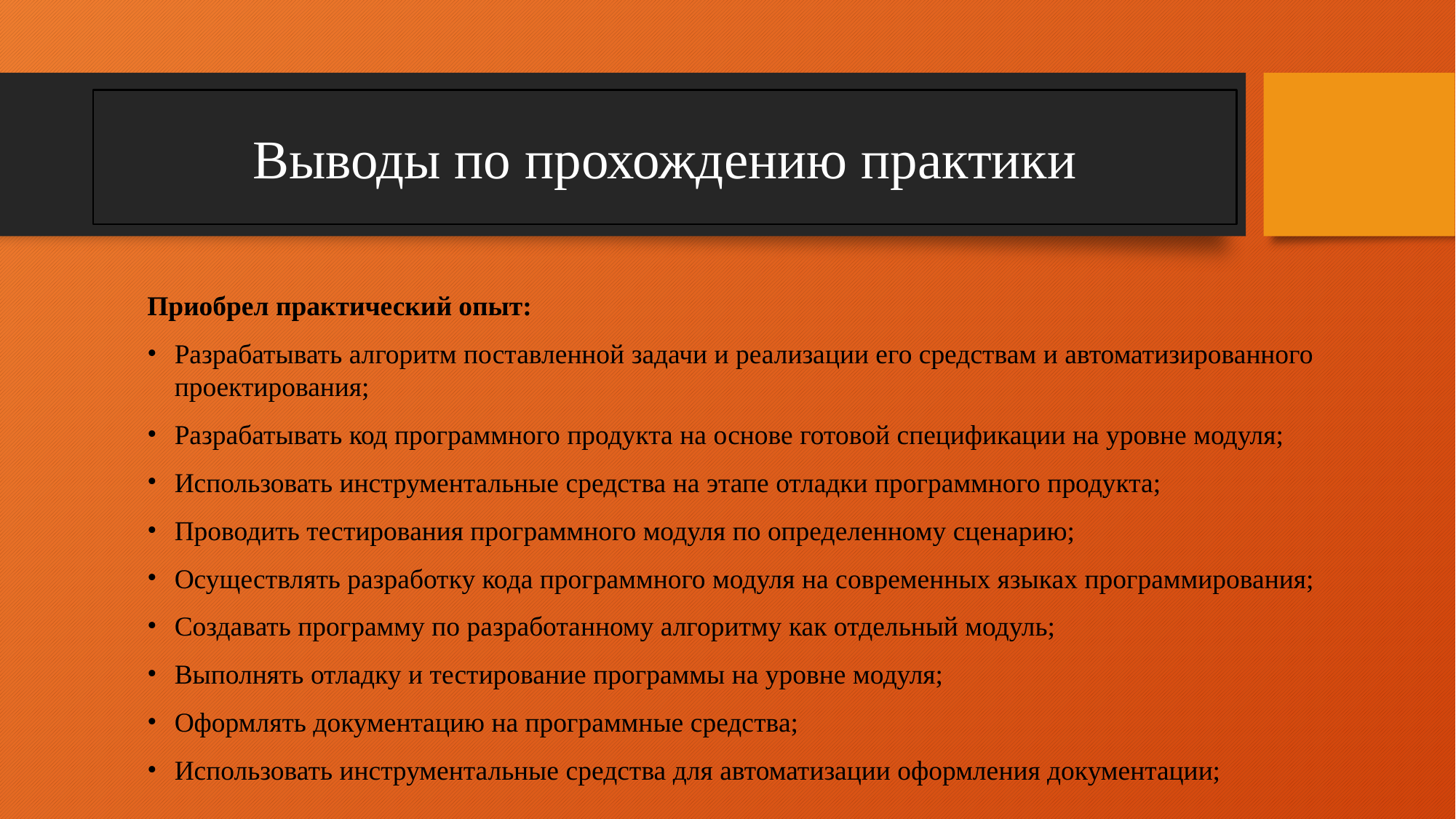

#
Выводы по прохождению практики
Приобрел практический опыт:
Разрабатывать алгоритм поставленной задачи и реализации его средствам и автоматизированного проектирования;
Разрабатывать код программного продукта на основе готовой спецификации на уровне модуля;
Использовать инструментальные средства на этапе отладки программного продукта;
Проводить тестирования программного модуля по определенному сценарию;
Осуществлять разработку кода программного модуля на современных языках программирования;
Создавать программу по разработанному алгоритму как отдельный модуль;
Выполнять отладку и тестирование программы на уровне модуля;
Оформлять документацию на программные средства;
Использовать инструментальные средства для автоматизации оформления документации;